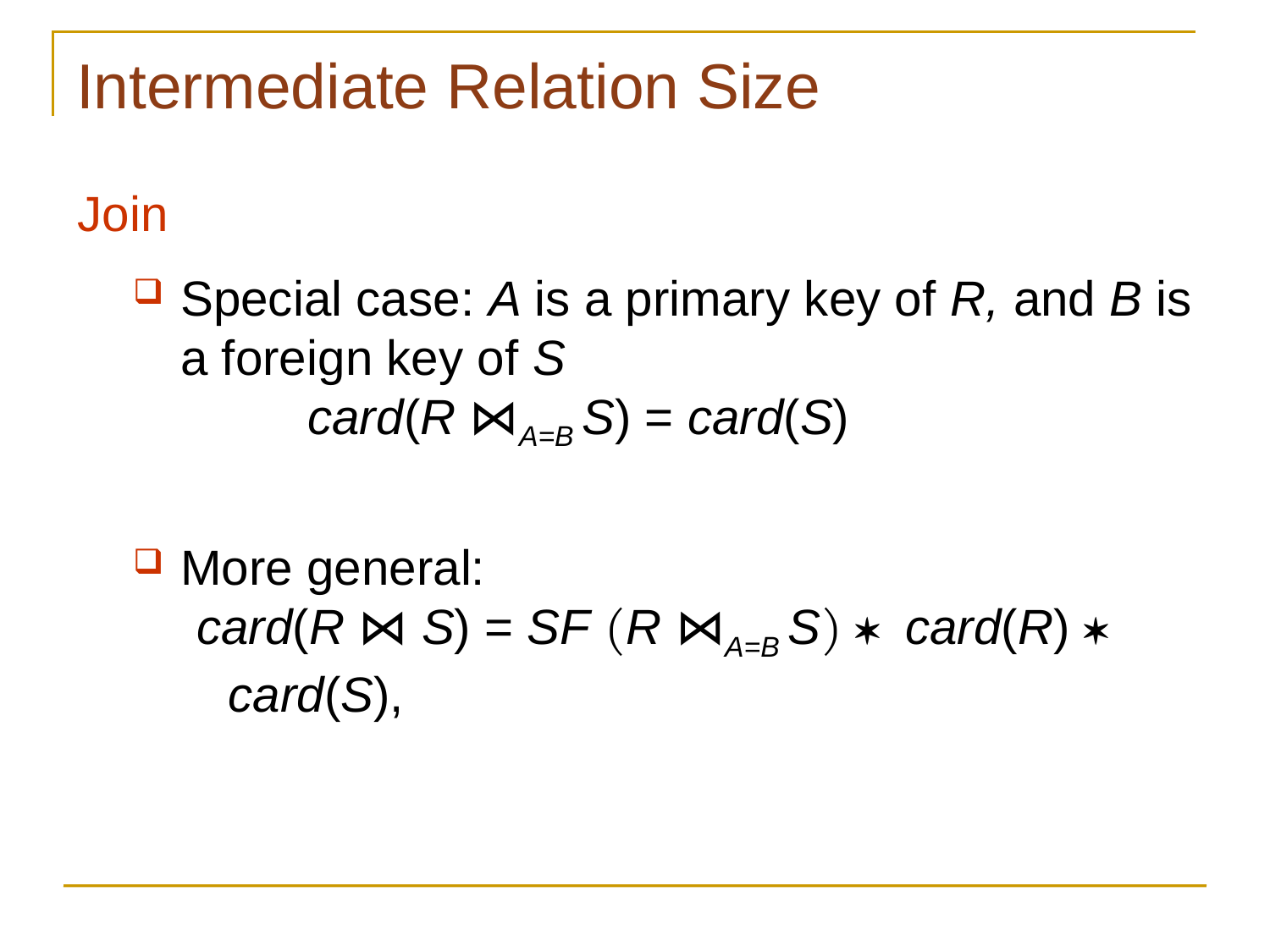

# Intermediate Relation Size
Join
Special case: A is a primary key of R, and B is a foreign key of S
		card(R ⋈A=B S) = card(S)

More general:
card(R ⋈ S) = SF (R ⋈A=B S) ∗ card(R) ∗ card(S),